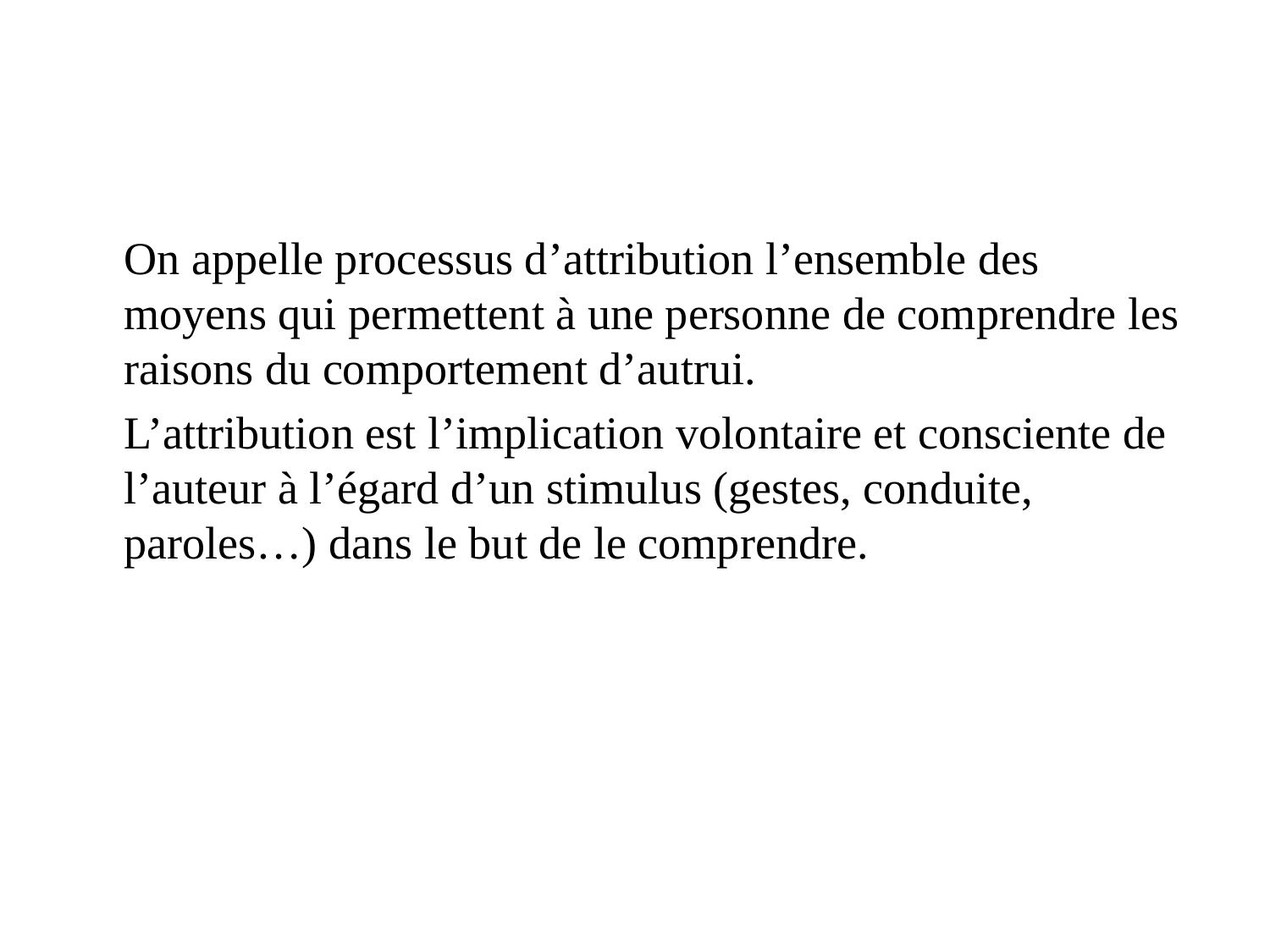

On appelle processus d’attribution l’ensemble des moyens qui permettent à une personne de comprendre les raisons du comportement d’autrui.
	L’attribution est l’implication volontaire et consciente de l’auteur à l’égard d’un stimulus (gestes, conduite, paroles…) dans le but de le comprendre.